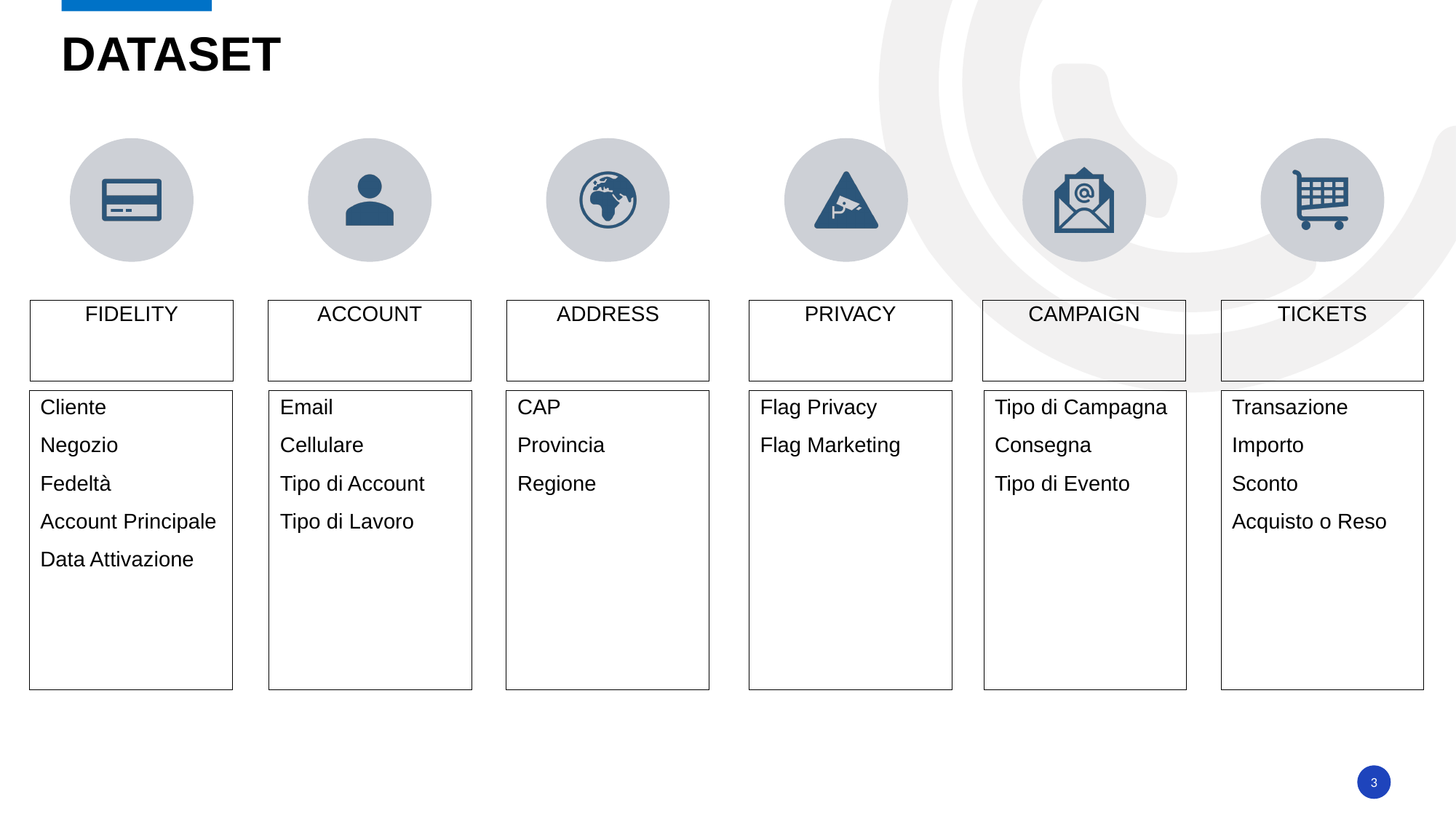

FIDELITY
ACCOUNT
ADDRESS
PRIVACY
CAMPAIGN
TICKETS
# Dataset
Cliente
Negozio
Fedeltà
Account Principale
Data Attivazione
Email
Cellulare
Tipo di Account
Tipo di Lavoro
CAP
Provincia
Regione
Flag Privacy
Flag Marketing
Tipo di Campagna
Consegna
Tipo di Evento
Transazione
Importo
Sconto
Acquisto o Reso

3